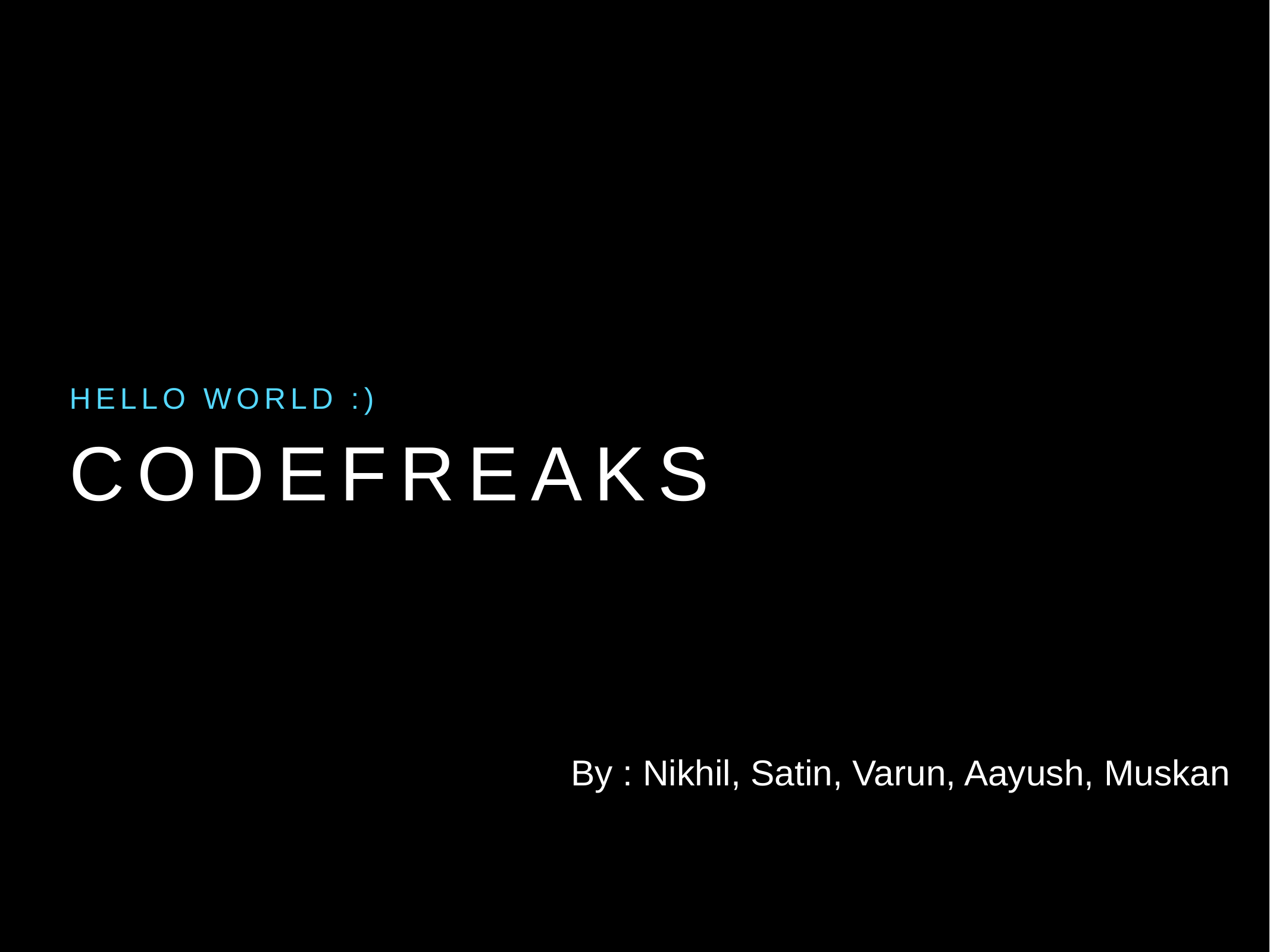

Hello World :)
# Codefreaks
By : Nikhil, Satin, Varun, Aayush, Muskan